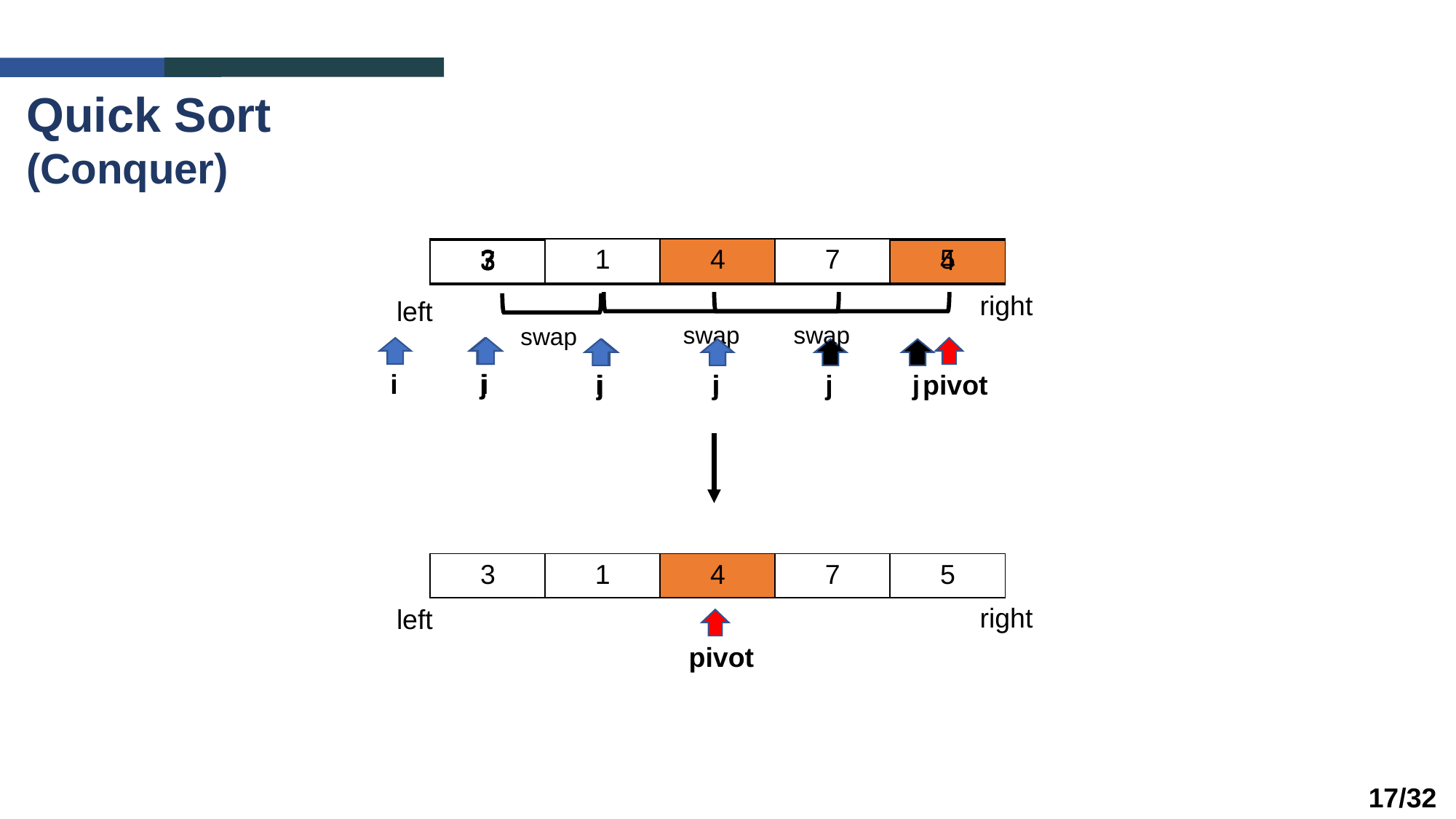

Quick Sort
(Conquer)
| 3 | 1 | 4 | 7 | 5 |
| --- | --- | --- | --- | --- |
| 3 | 7 | 5 | 1 | 4 |
| --- | --- | --- | --- | --- |
| 7 | 3 | 5 | 1 | 4 |
| --- | --- | --- | --- | --- |
| 3 | 1 | 5 | 7 | 4 |
| --- | --- | --- | --- | --- |
right
left

         swap

         swap

 swap

pivot

i

i

j

j

i

i

j

j

j
| 3 | 1 | 4 | 7 | 5 |
| --- | --- | --- | --- | --- |
right
left

pivot
17/32